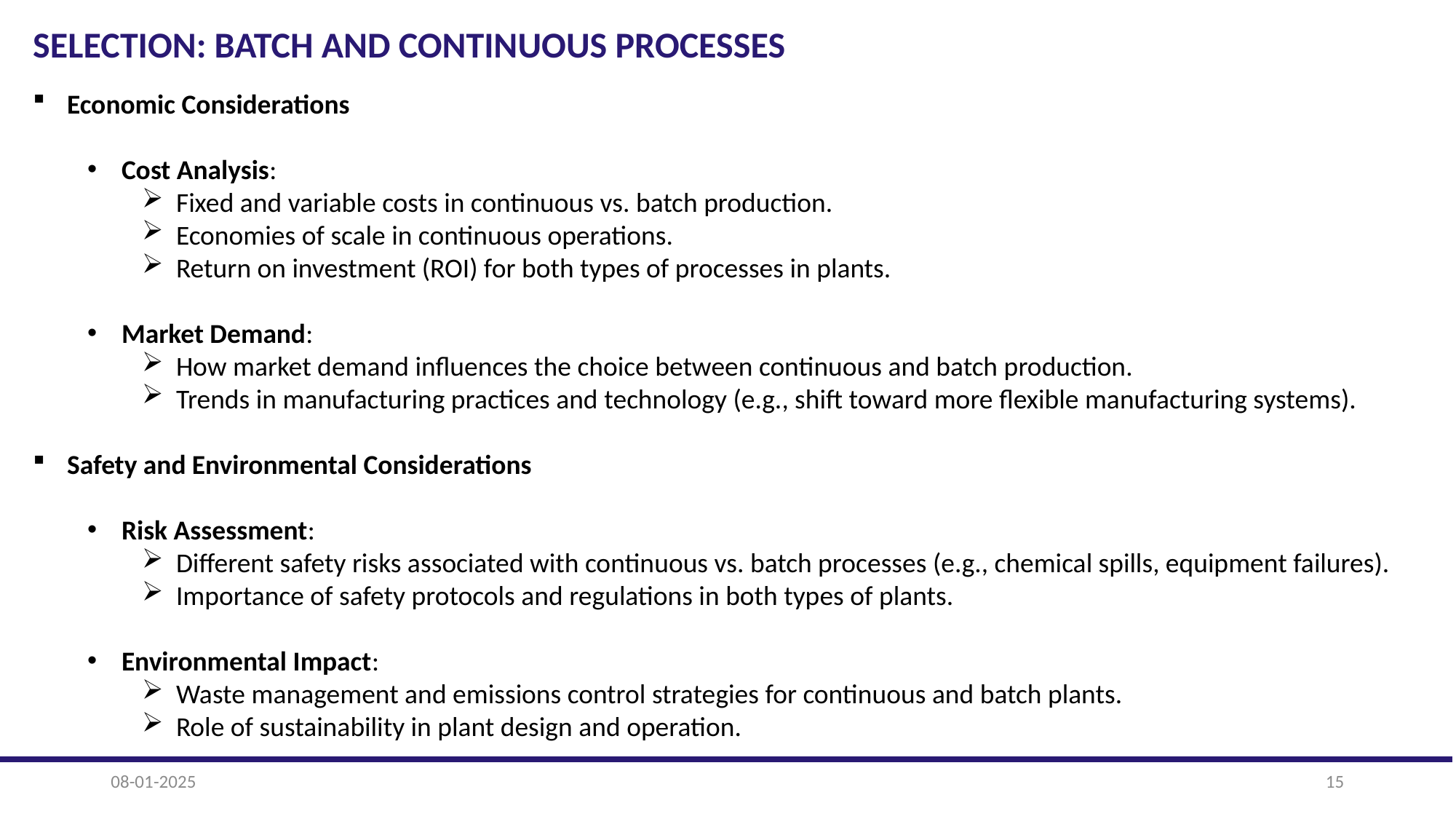

SELECTION: BATCH AND CONTINUOUS PROCESSES
Economic Considerations

Cost Analysis:
Fixed and variable costs in continuous vs. batch production.
Economies of scale in continuous operations.
Return on investment (ROI) for both types of processes in plants.

Market Demand:
How market demand influences the choice between continuous and batch production.
Trends in manufacturing practices and technology (e.g., shift toward more flexible manufacturing systems).

Safety and Environmental Considerations

Risk Assessment:
Different safety risks associated with continuous vs. batch processes (e.g., chemical spills, equipment failures).
Importance of safety protocols and regulations in both types of plants.

Environmental Impact:
Waste management and emissions control strategies for continuous and batch plants.
Role of sustainability in plant design and operation.
08-01-2025
15